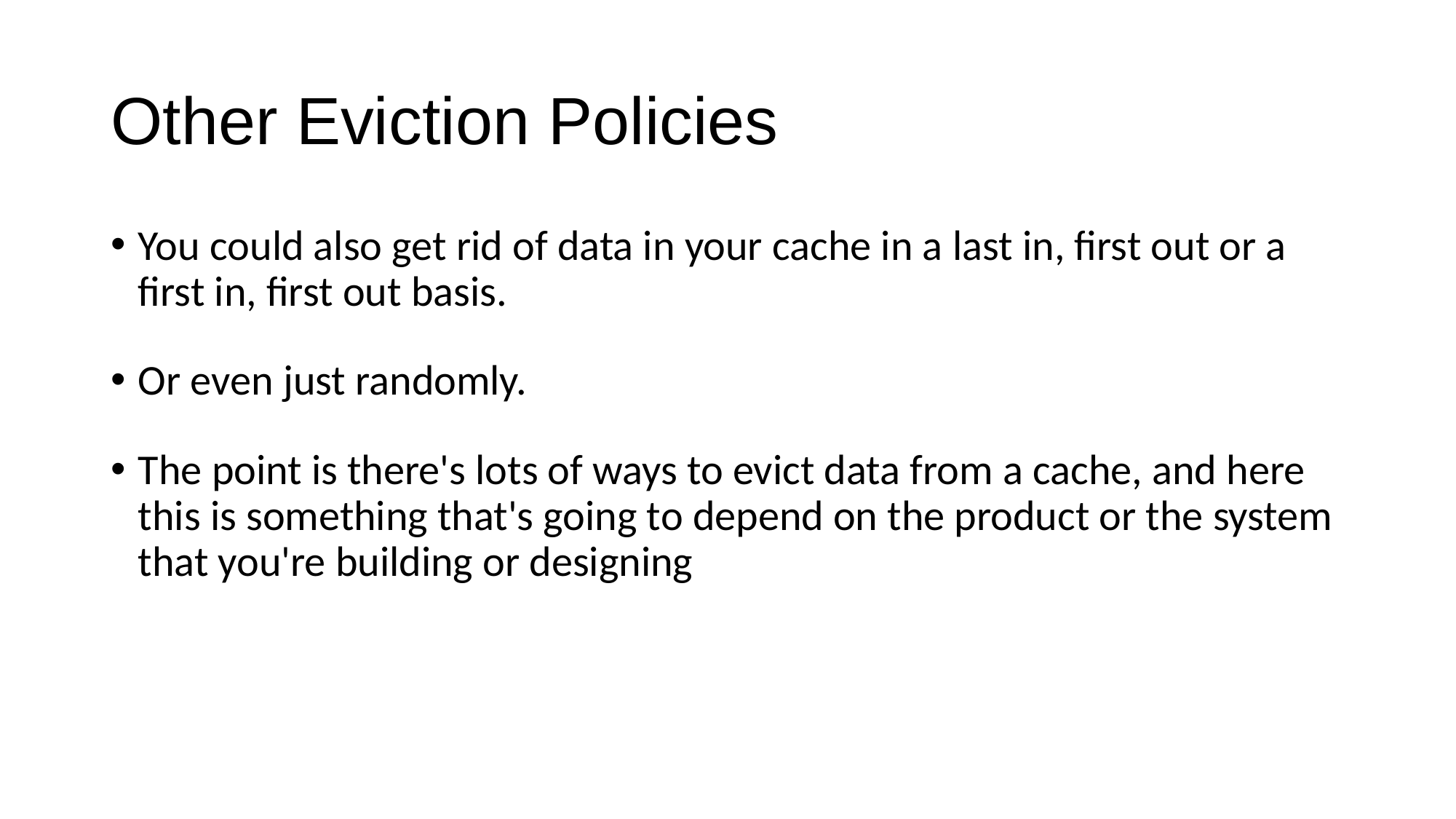

# Other Eviction Policies
You could also get rid of data in your cache in a last in, first out or a first in, first out basis.

Or even just randomly.

The point is there's lots of ways to evict data from a cache, and here this is something that's going to depend on the product or the system that you're building or designing